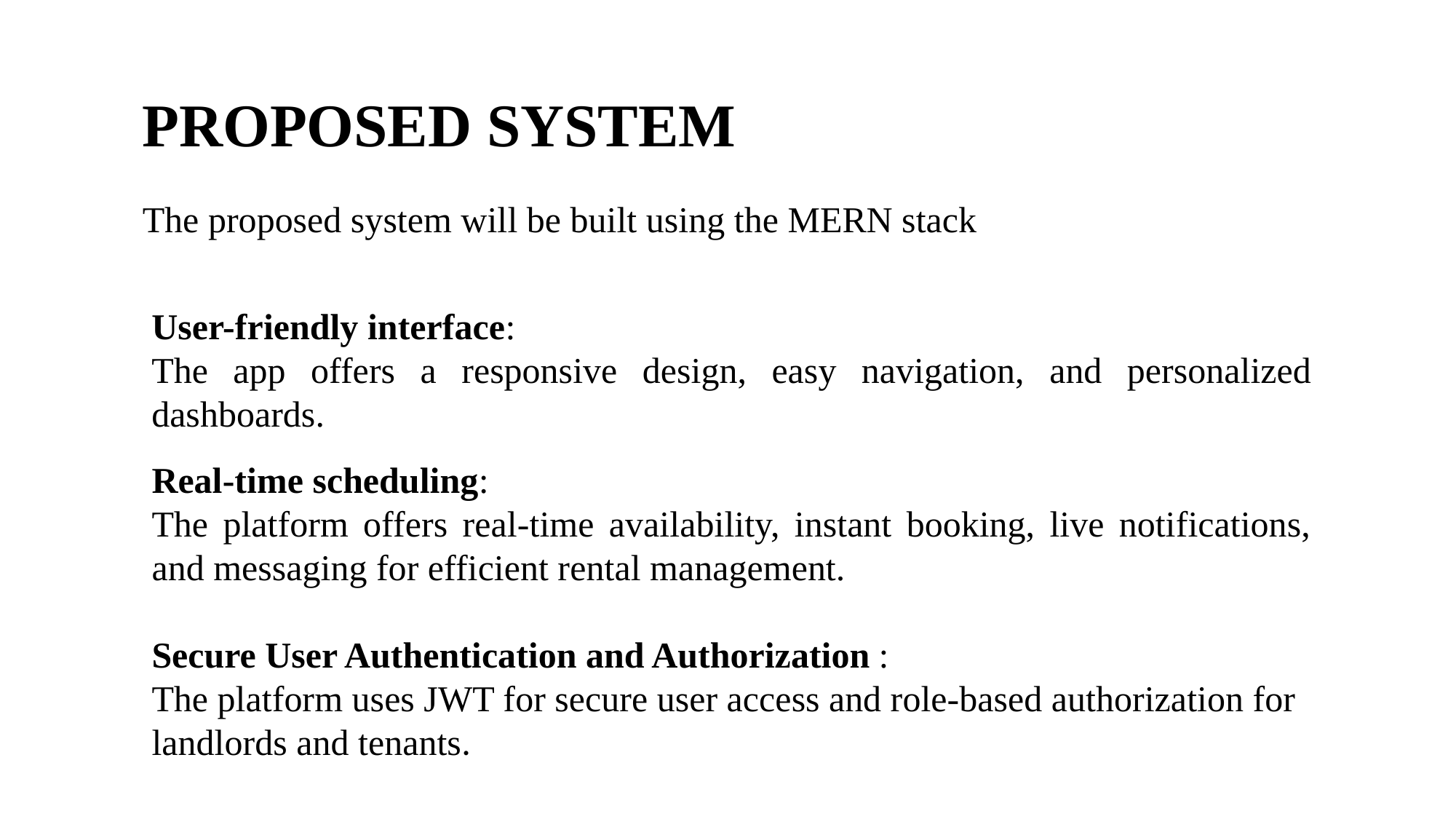

PROPOSED SYSTEM
The proposed system will be built using the MERN stack
User-friendly interface:
The app offers a responsive design, easy navigation, and personalized dashboards.

Real-time scheduling:
The platform offers real-time availability, instant booking, live notifications, and messaging for efficient rental management.

Secure User Authentication and Authorization :
The platform uses JWT for secure user access and role-based authorization for landlords and tenants.